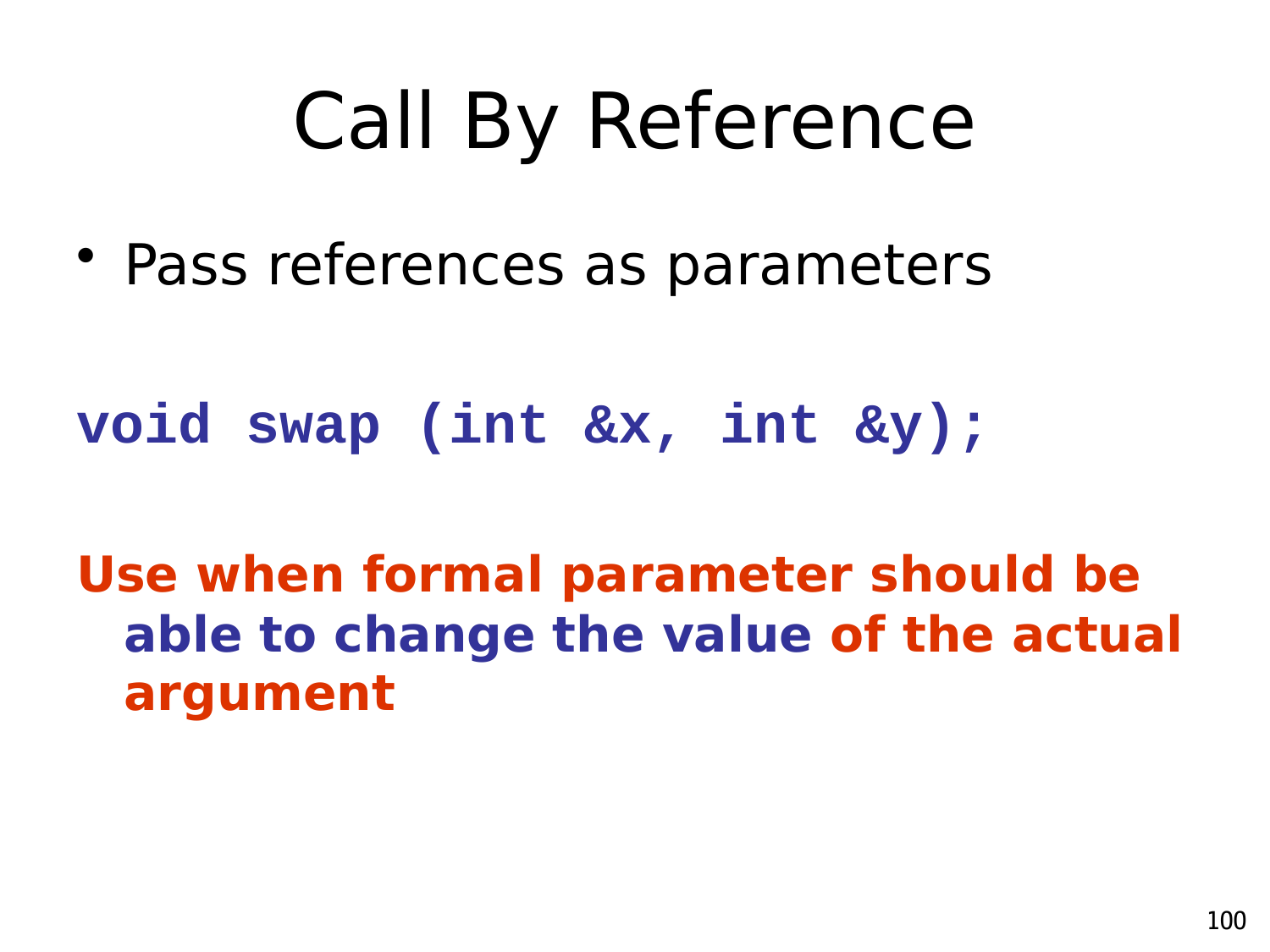

# Call By Reference
Pass references as parameters

void swap (int &x, int &y);

Use when formal parameter should be able to change the value of the actual argument